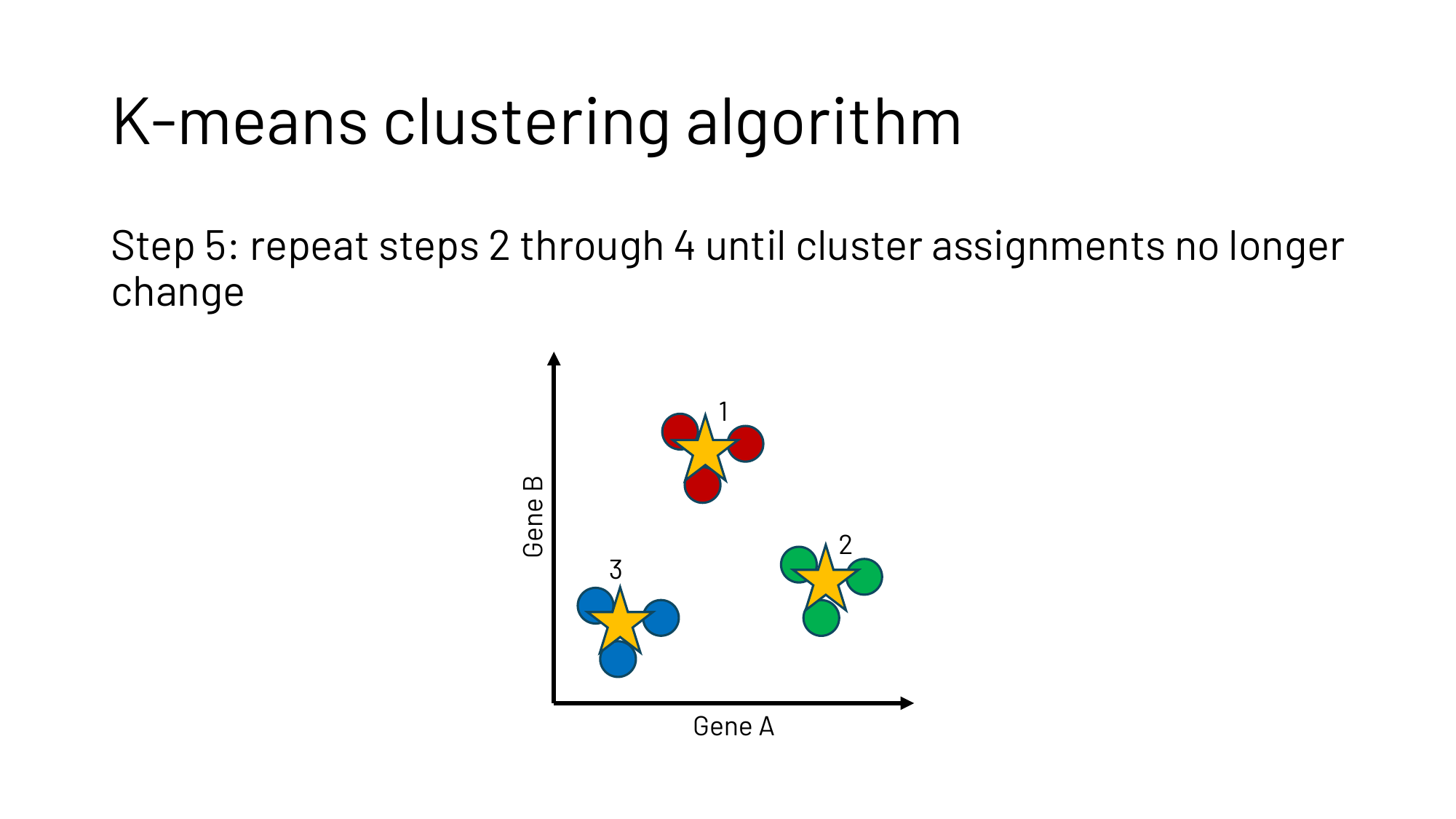

# K-means clustering algorithm
Step 5: repeat steps 2 through 4 until cluster assignments no longer change
1

Gene B
2

3

Gene A